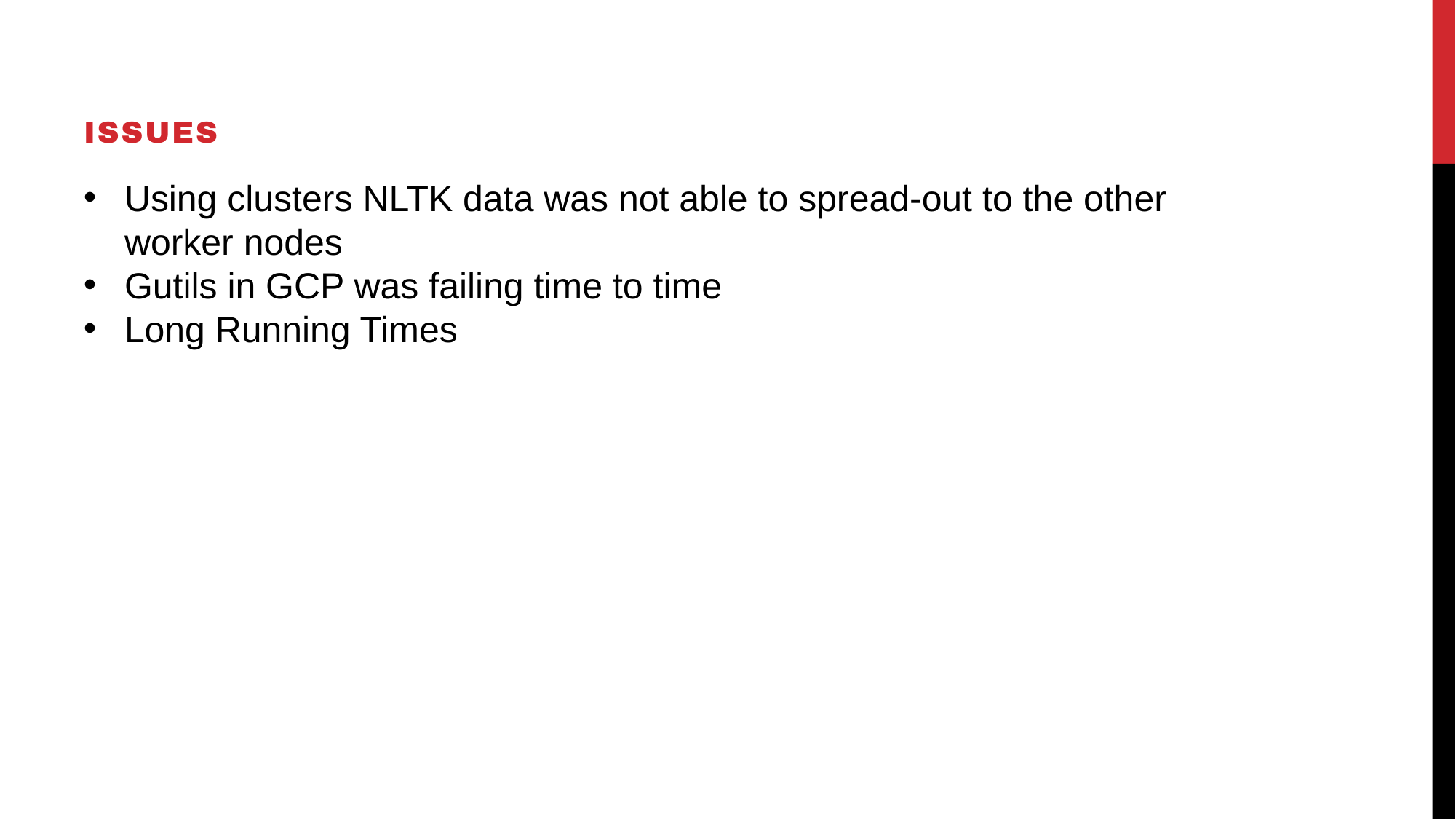

Issues
Using clusters NLTK data was not able to spread-out to the other worker nodes
Gutils in GCP was failing time to time
Long Running Times